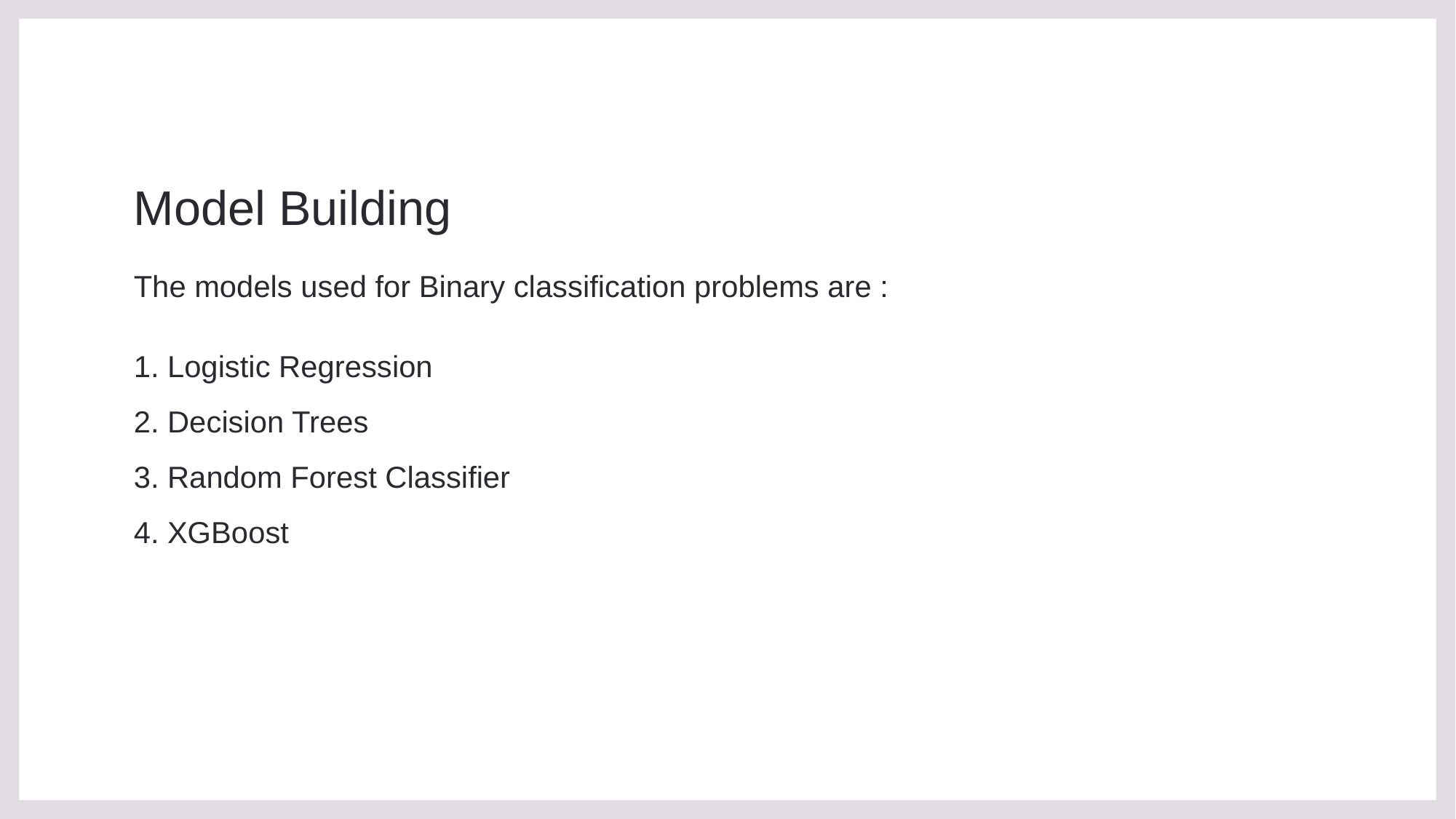

# Model Building
The models used for Binary classification problems are :
1. Logistic Regression
2. Decision Trees
3. Random Forest Classifier
4. XGBoost